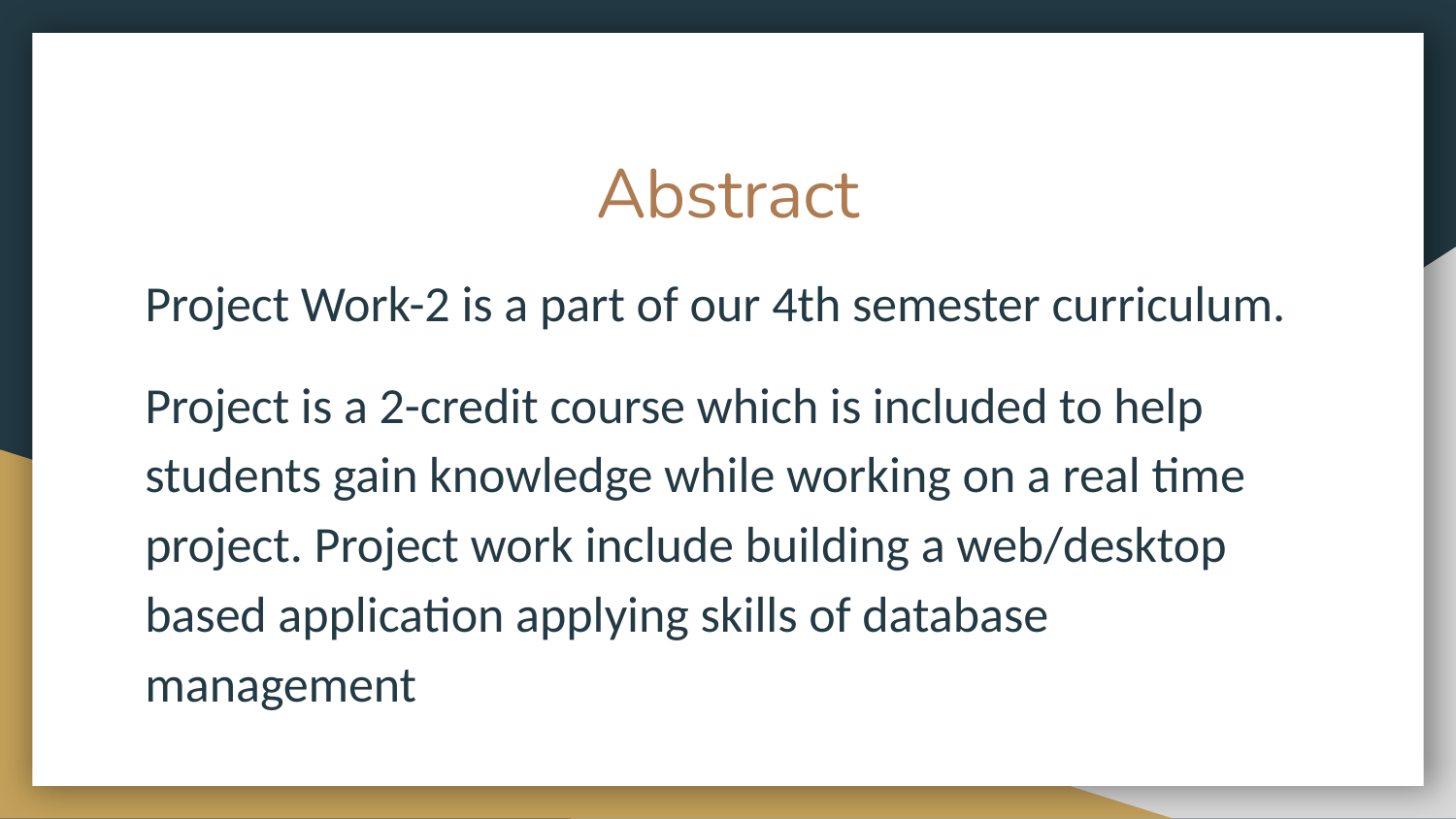

# Abstract
Project Work-2 is a part of our 4th semester curriculum.
Project is a 2-credit course which is included to help students gain knowledge while working on a real time project. Project work include building a web/desktop based application applying skills of database management